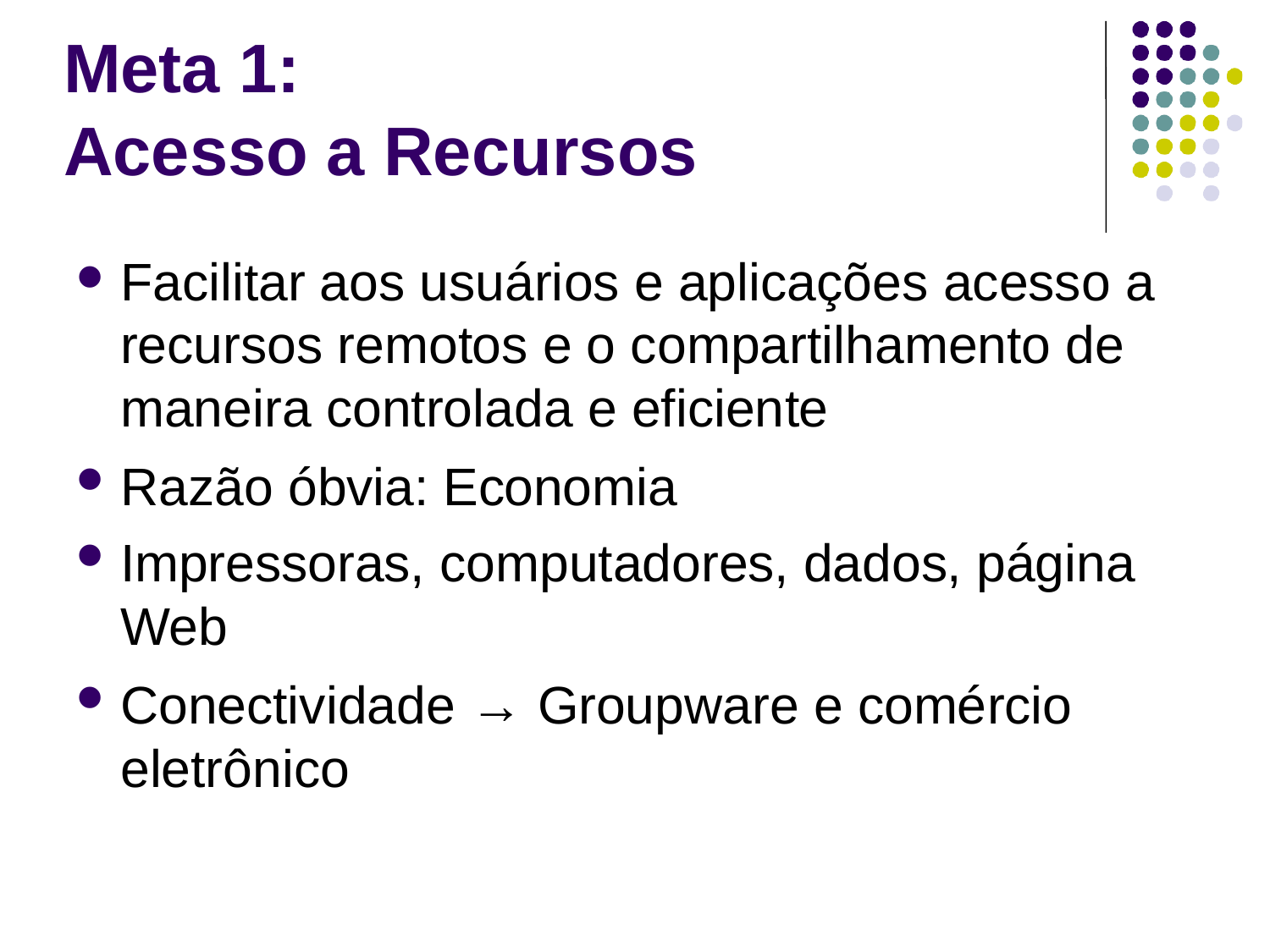

# Meta 1:
Acesso a Recursos
Facilitar aos usuários e aplicações acesso a recursos remotos e o compartilhamento de maneira controlada e eficiente

Razão óbvia: Economia

Impressoras, computadores, dados, página Web

Conectividade → Groupware e comércio eletrônico